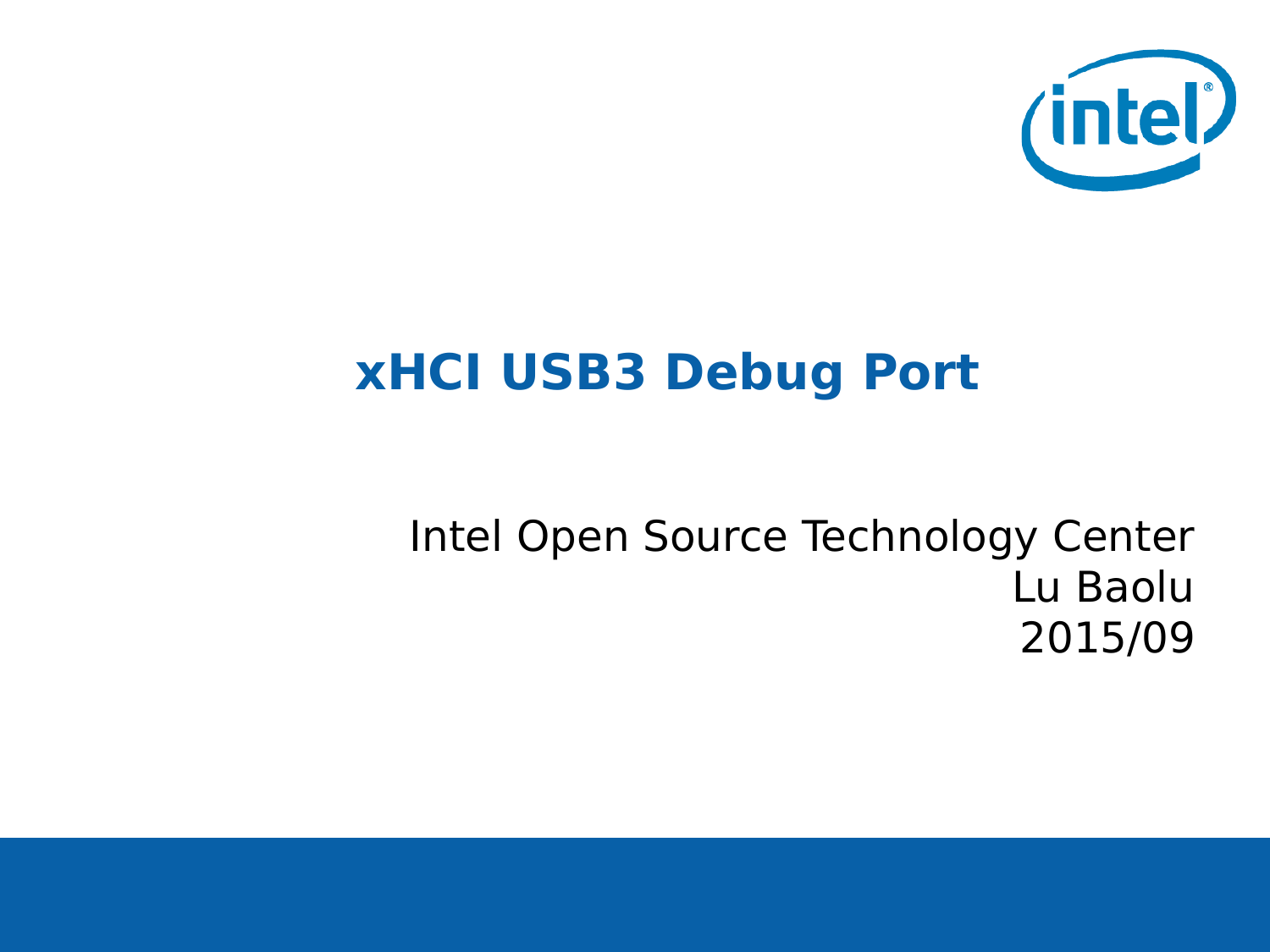

# xHCI USB3 Debug Port
Intel Open Source Technology Center
Lu Baolu
2015/09